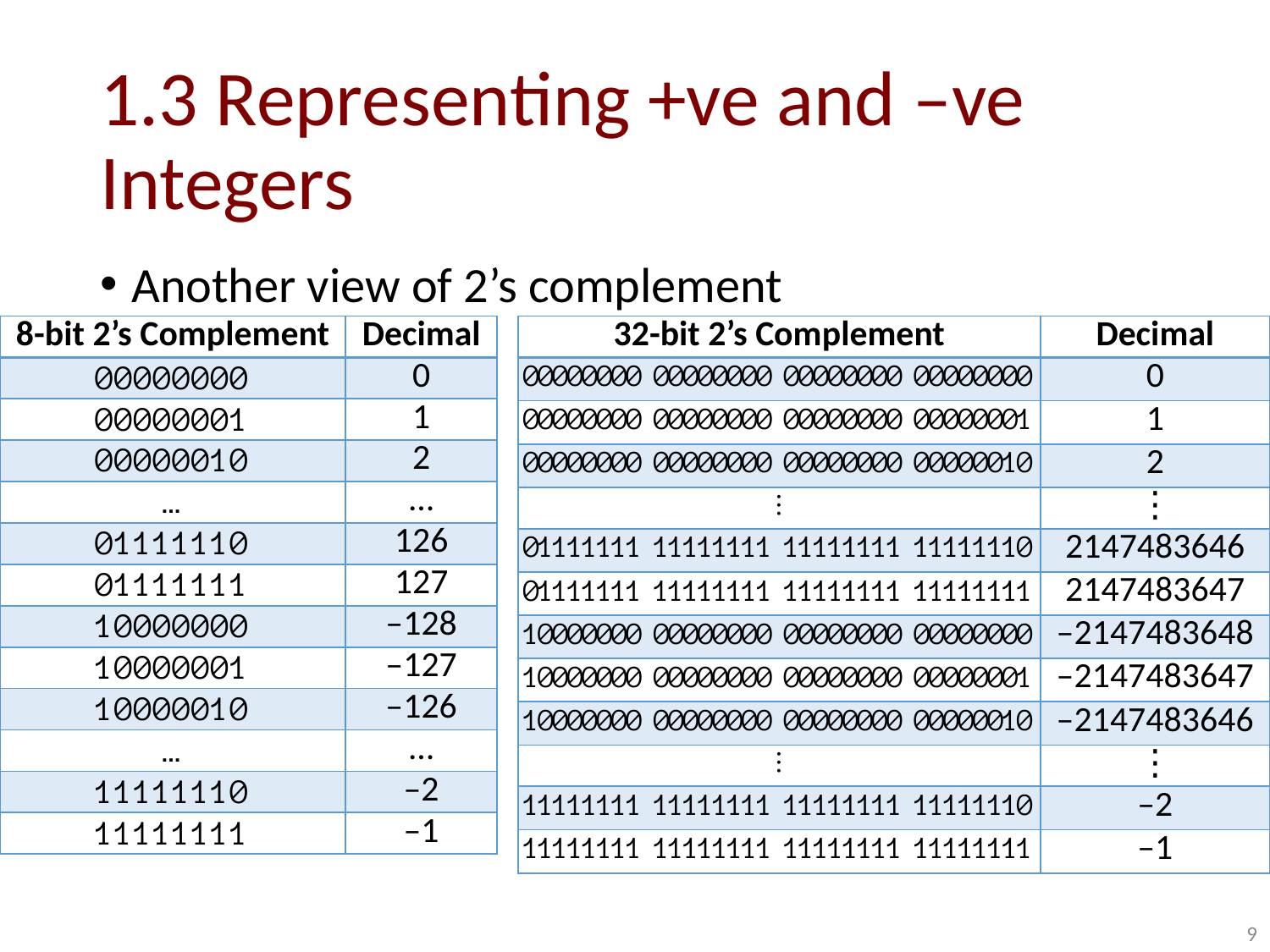

# 1.3 Representing +ve and –ve Integers
Another view of 2’s complement
| 8-bit 2’s Complement | Decimal |
| --- | --- |
| 00000000 | 0 |
| 00000001 | 1 |
| 00000010 | 2 |
| … | … |
| 01111110 | 126 |
| 01111111 | 127 |
| 10000000 | –128 |
| 10000001 | –127 |
| 10000010 | –126 |
| … | … |
| 11111110 | –2 |
| 11111111 | –1 |
| 32-bit 2’s Complement | Decimal |
| --- | --- |
| 00000000 00000000 00000000 00000000 | 0 |
| 00000000 00000000 00000000 00000001 | 1 |
| 00000000 00000000 00000000 00000010 | 2 |
| ⋮ | ⋮ |
| 01111111 11111111 11111111 11111110 | 2147483646 |
| 01111111 11111111 11111111 11111111 | 2147483647 |
| 10000000 00000000 00000000 00000000 | –2147483648 |
| 10000000 00000000 00000000 00000001 | –2147483647 |
| 10000000 00000000 00000000 00000010 | –2147483646 |
| ⋮ | ⋮ |
| 11111111 11111111 11111111 11111110 | –2 |
| 11111111 11111111 11111111 11111111 | –1 |
9